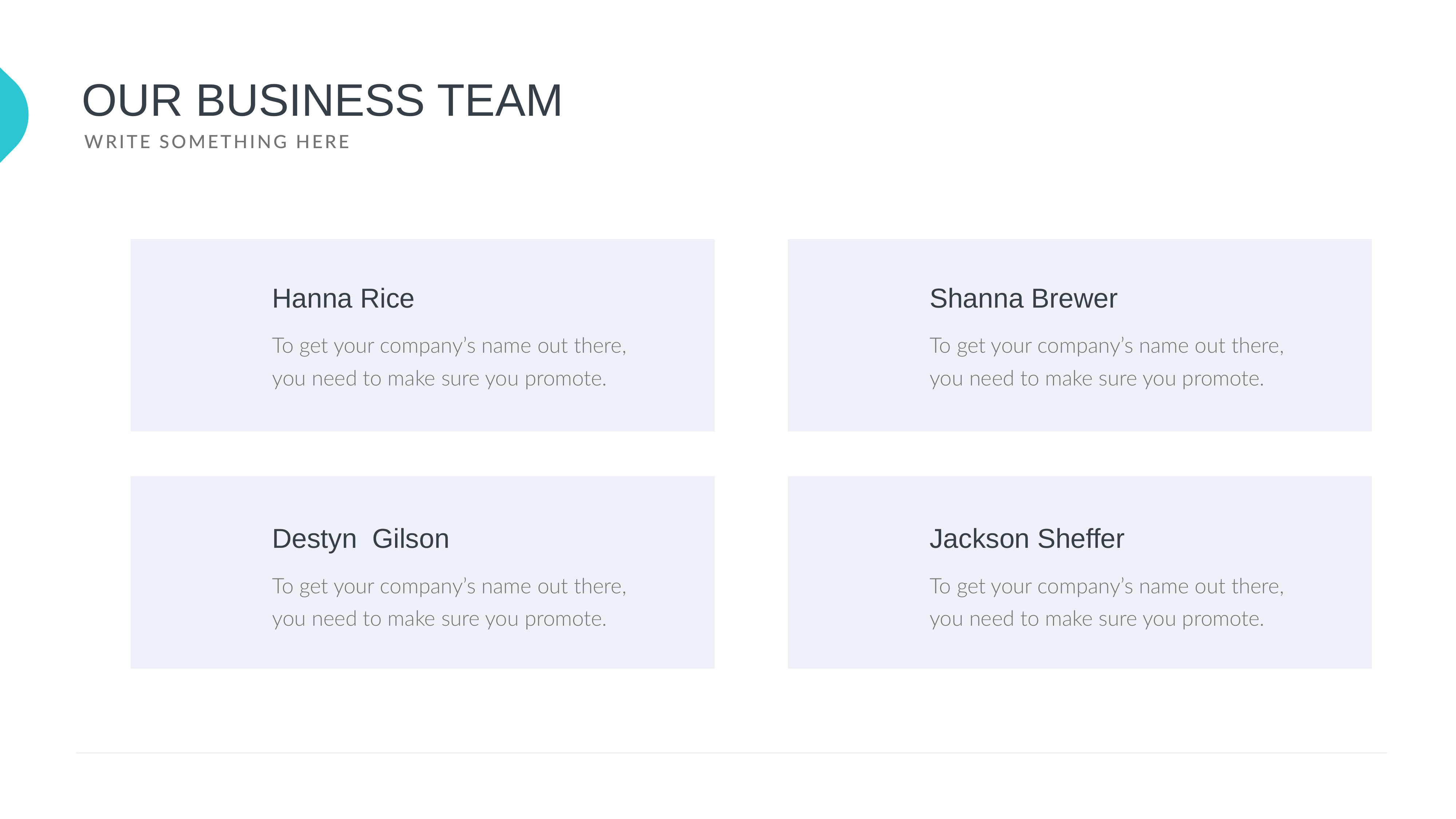

OUR BUSINESS TEAM
WRITE SOMETHING HERE

Hanna Rice
Shanna Brewer
To get your company’s name out there, you need to make sure you promote.
To get your company’s name out there, you need to make sure you promote.

Destyn  Gilson
Jackson Sheffer
To get your company’s name out there, you need to make sure you promote.
To get your company’s name out there, you need to make sure you promote.